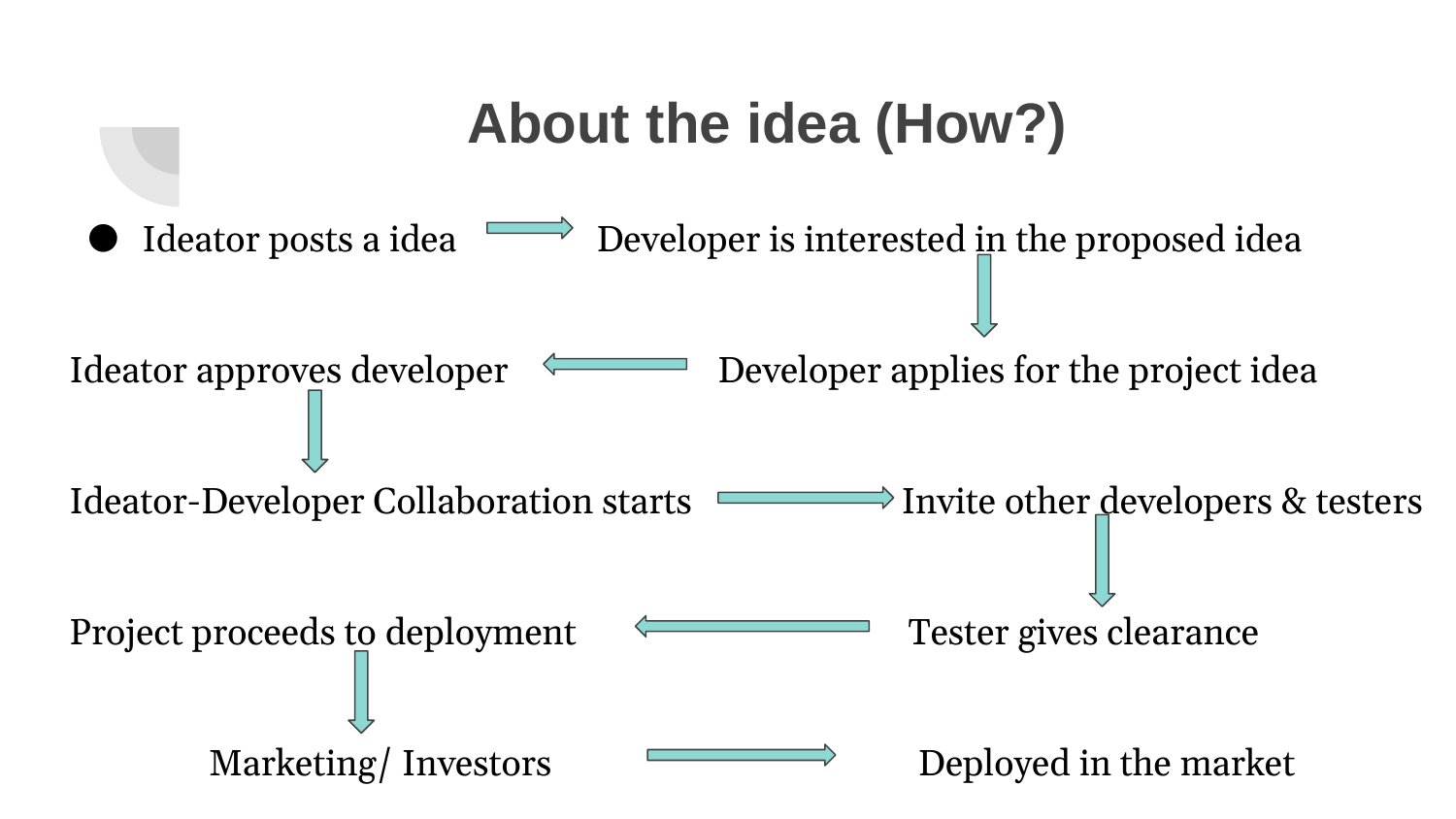

# About the idea (How?)
Ideator posts a idea                Developer is interested in the proposed idea

Ideator approves developer                        Developer applies for the project idea

Ideator-Developer Collaboration starts                        Invite other developers & testers

Project proceeds to deployment                                      Tester gives clearance

                Marketing/ Investors                                          Deployed in the market